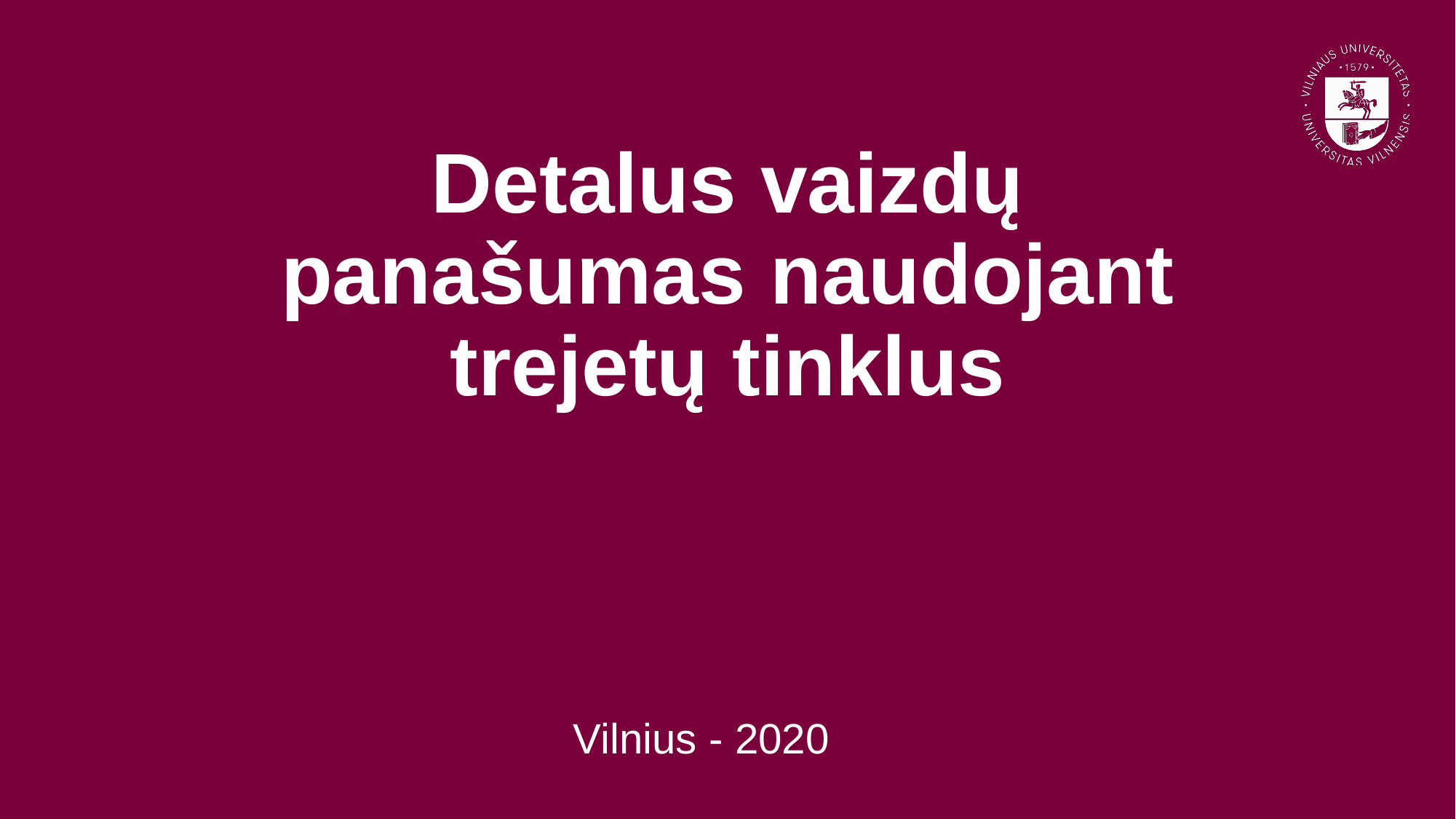

# Detalus vaizdų panašumas naudojant trejetų tinklus

Vilnius - 2020